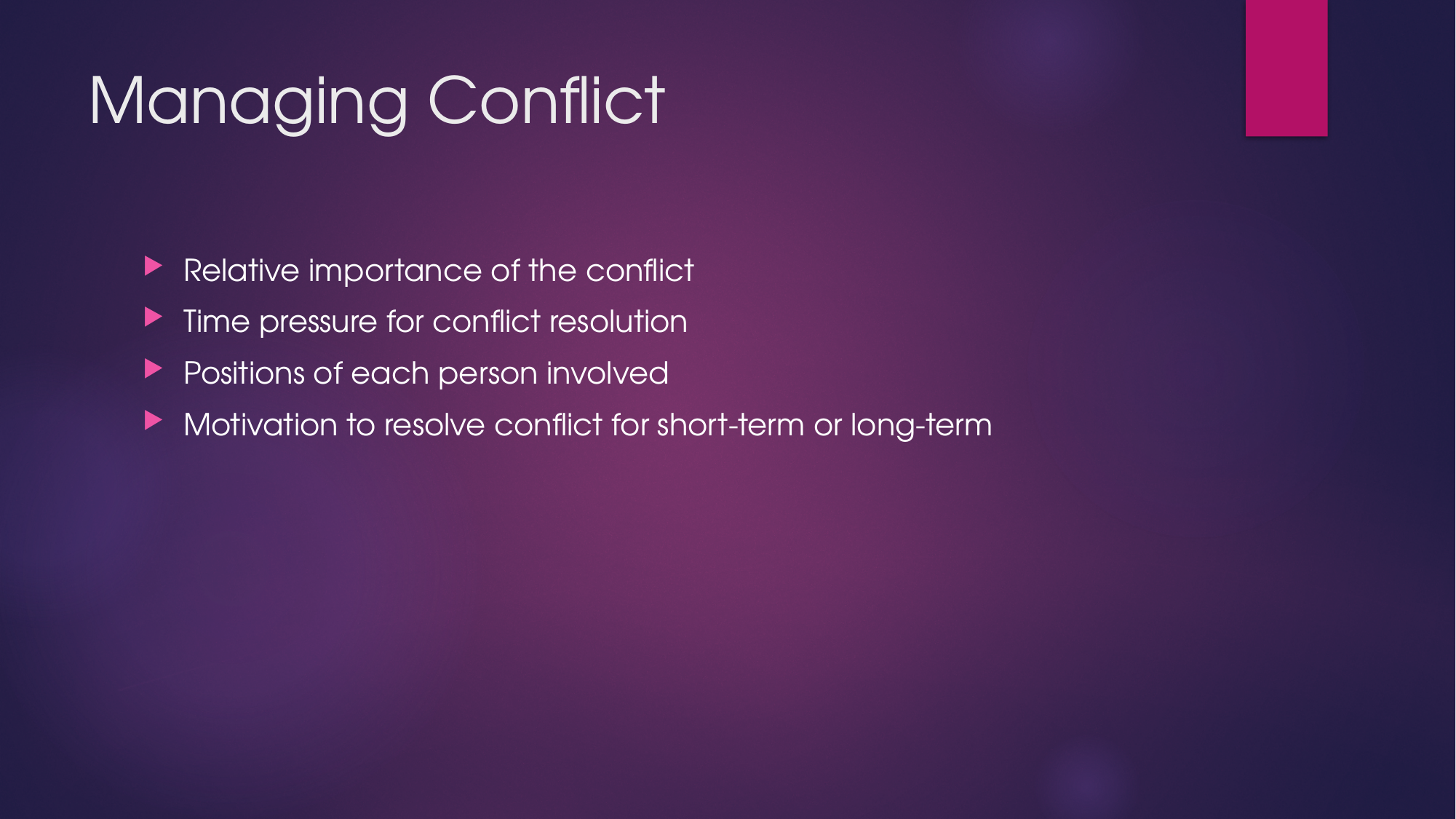

# Managing Conflict
Relative importance of the conflict
Time pressure for conflict resolution
Positions of each person involved
Motivation to resolve conflict for short-term or long-term